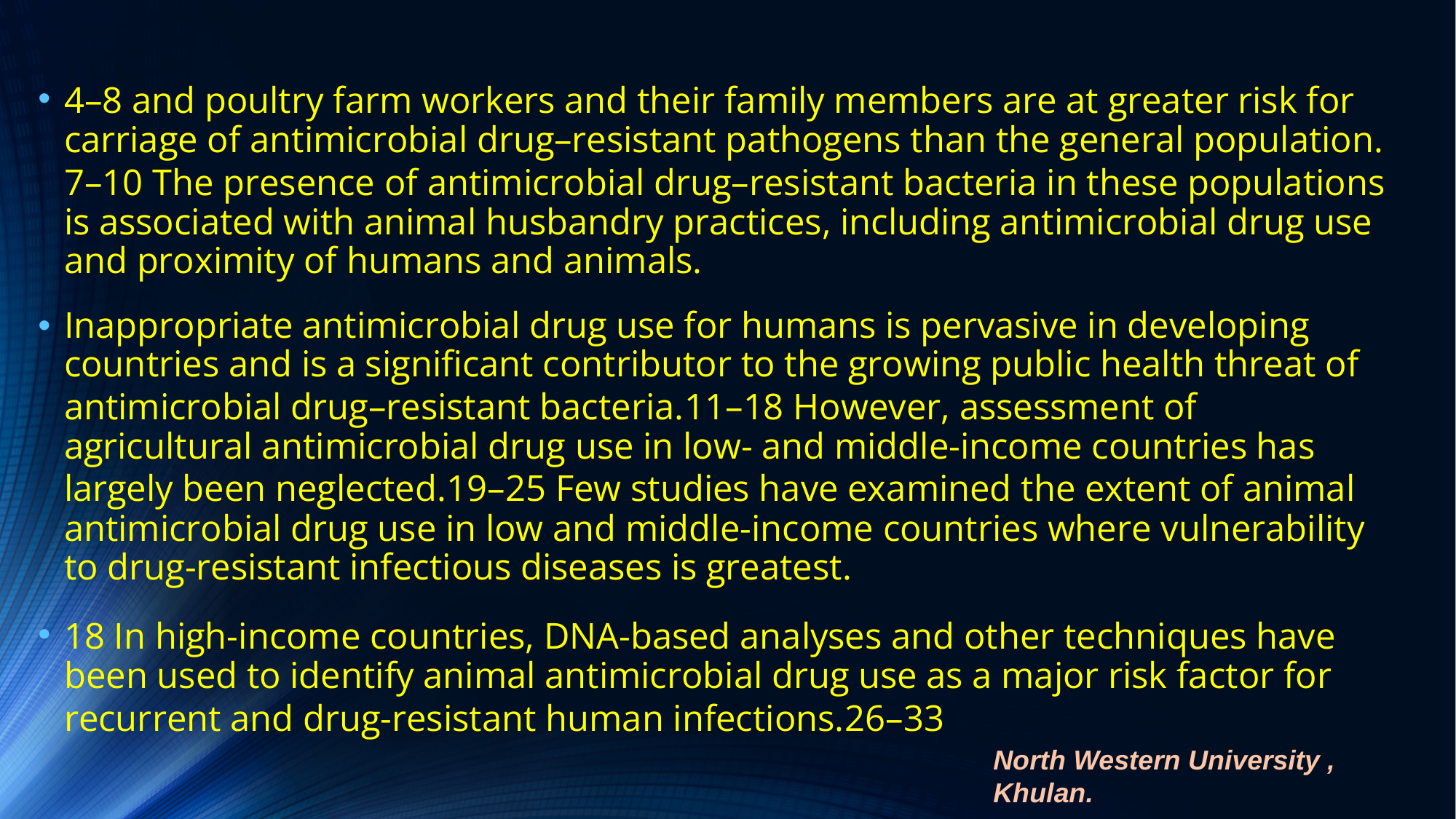

4–8 and poultry farm workers and their family members are at greater risk for carriage of antimicrobial drug–resistant pathogens than the general population.7–10 The presence of antimicrobial drug–resistant bacteria in these populations is associated with animal husbandry practices, including antimicrobial drug use and proximity of humans and animals.
Inappropriate antimicrobial drug use for humans is pervasive in developing countries and is a significant contributor to the growing public health threat of antimicrobial drug–resistant bacteria.11–18 However, assessment of agricultural antimicrobial drug use in low- and middle-income countries has largely been neglected.19–25 Few studies have examined the extent of animal antimicrobial drug use in low and middle-income countries where vulnerability to drug-resistant infectious diseases is greatest.
18 In high-income countries, DNA-based analyses and other techniques have been used to identify animal antimicrobial drug use as a major risk factor for recurrent and drug-resistant human infections.26–33

North Western University , Khulan.